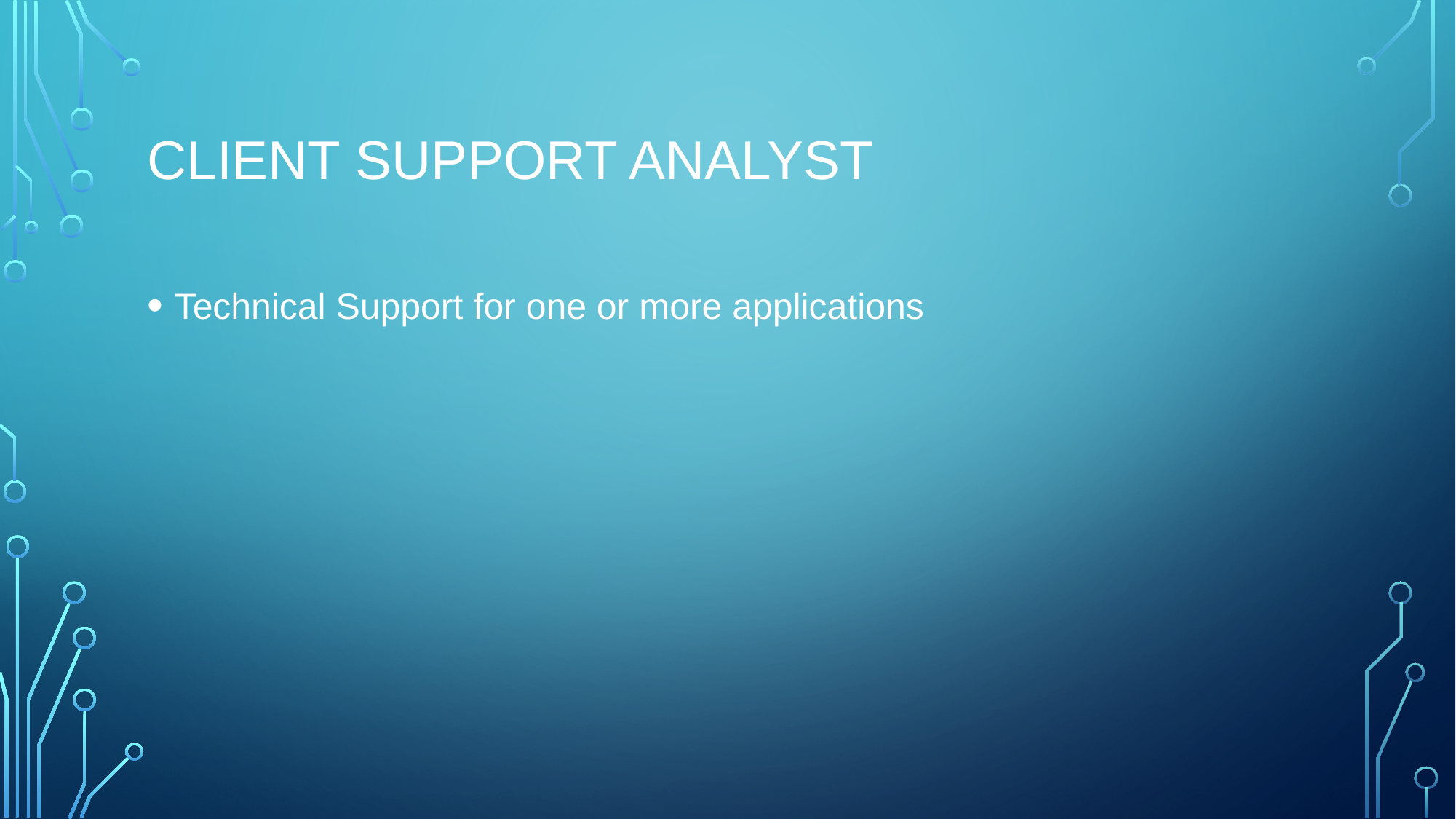

# Client support analyst
Technical Support for one or more applications